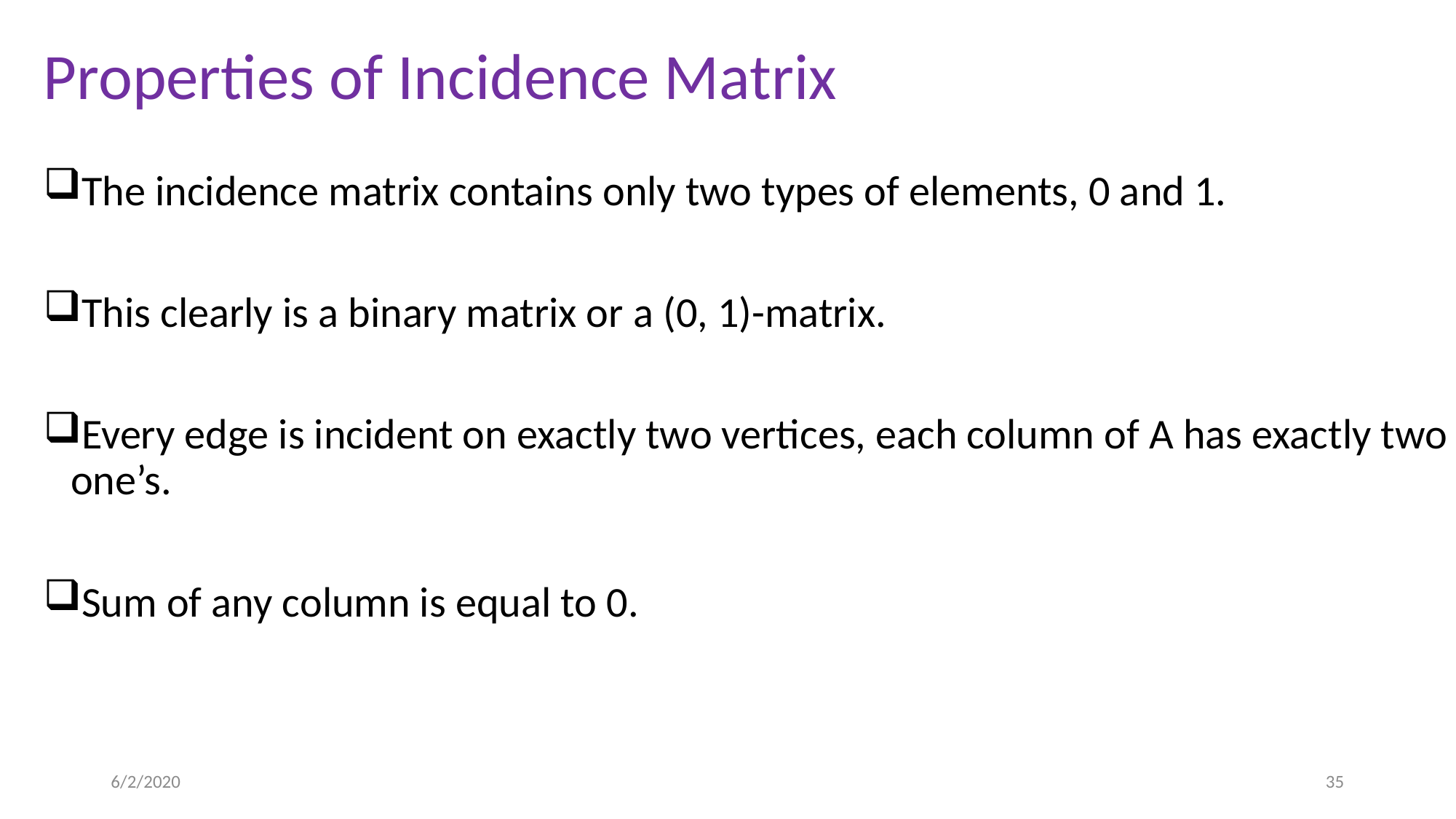

# Properties of Incidence Matrix
The incidence matrix contains only two types of elements, 0 and 1.

This clearly is a binary matrix or a (0, 1)-matrix.

Every edge is incident on exactly two vertices, each column of A has exactly two one’s.

Sum of any column is equal to 0.
6/2/2020
35